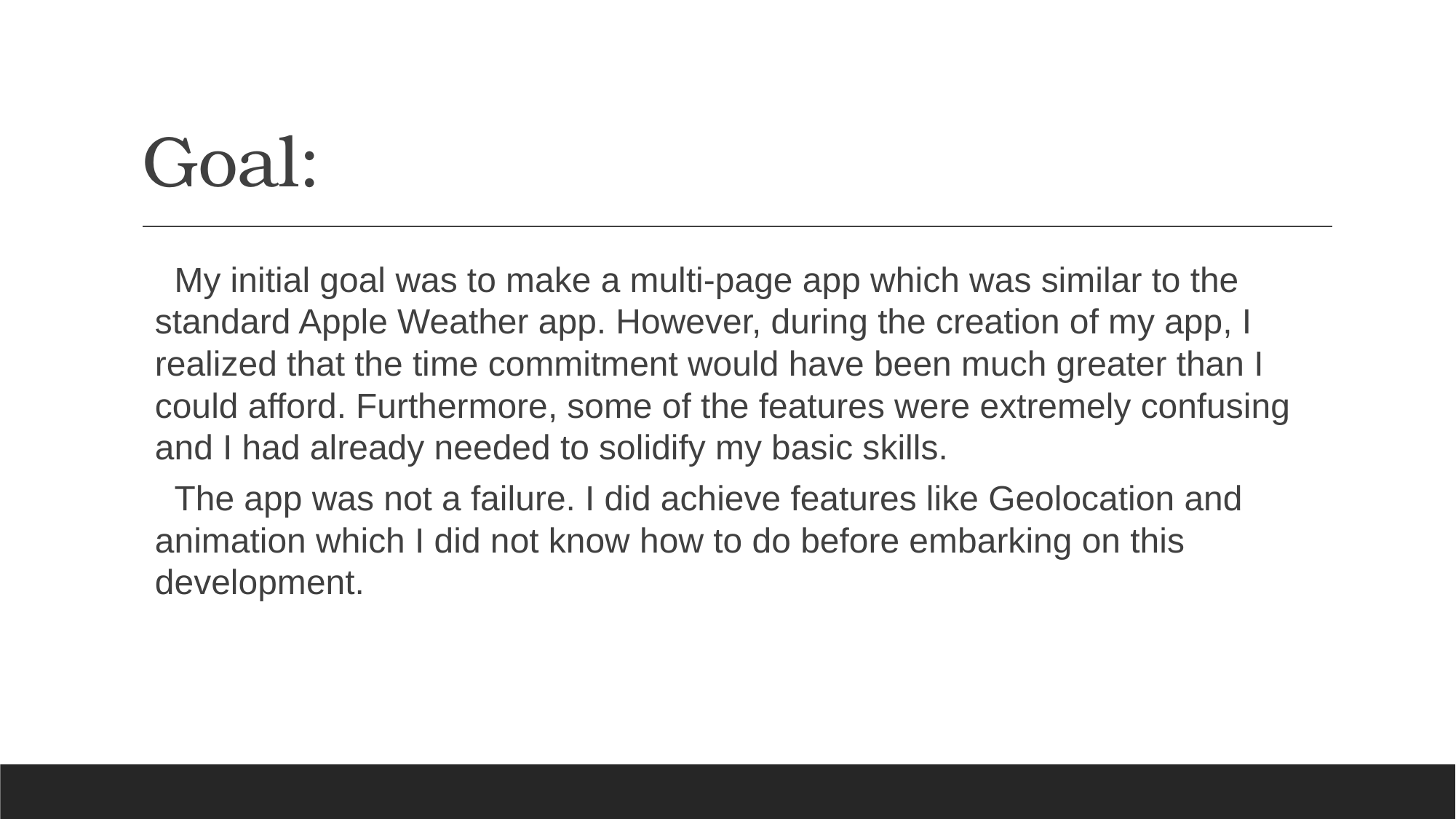

# Goal:
  My initial goal was to make a multi-page app which was similar to the standard Apple Weather app. However, during the creation of my app, I realized that the time commitment would have been much greater than I could afford. Furthermore, some of the features were extremely confusing and I had already needed to solidify my basic skills.
  The app was not a failure. I did achieve features like Geolocation and animation which I did not know how to do before embarking on this development.